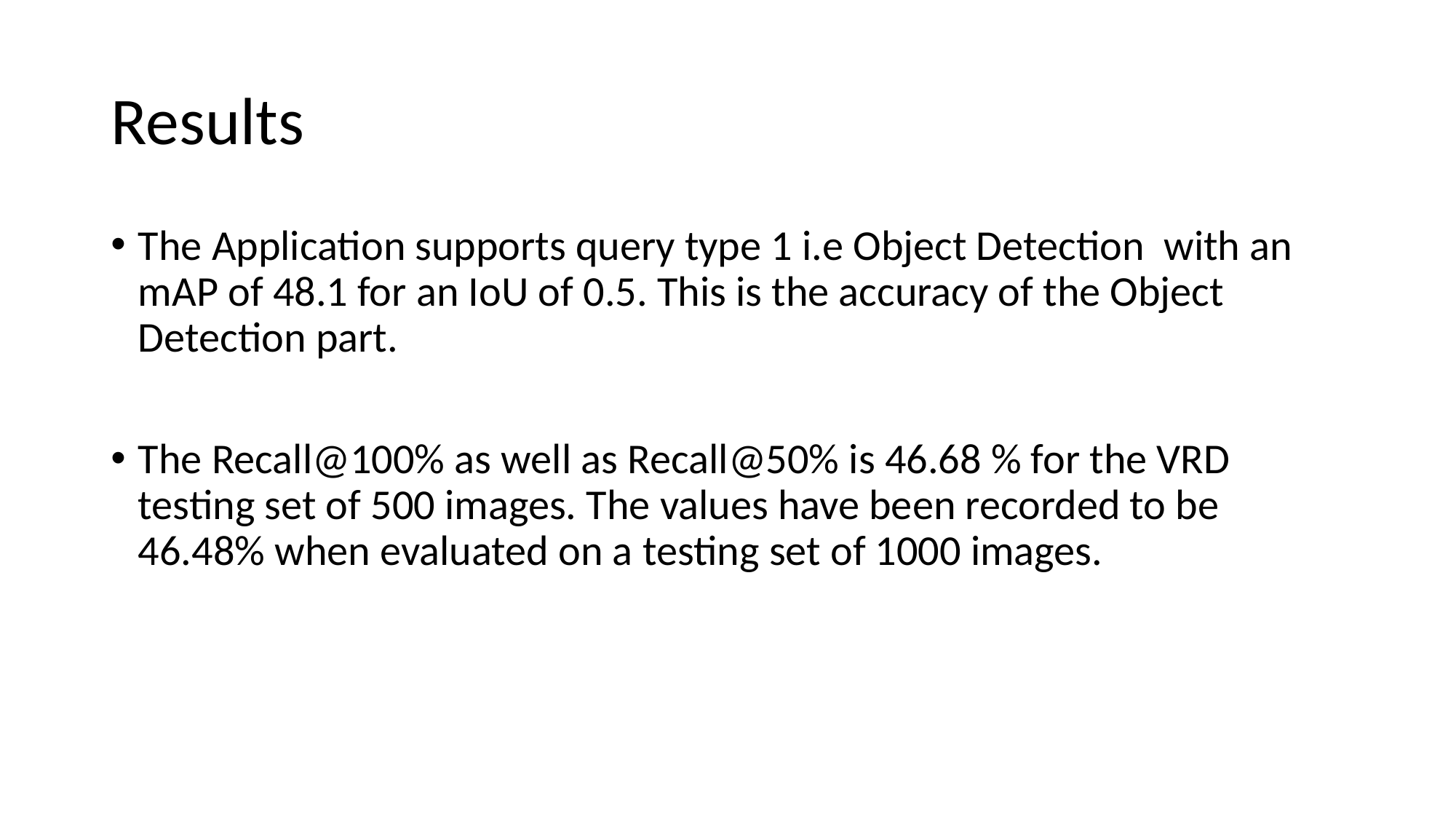

# Results
The Application supports query type 1 i.e Object Detection  with an mAP of 48.1 for an IoU of 0.5. This is the accuracy of the Object Detection part.

The Recall@100% as well as Recall@50% is 46.68 % for the VRD testing set of 500 images. The values have been recorded to be 46.48% when evaluated on a testing set of 1000 images.